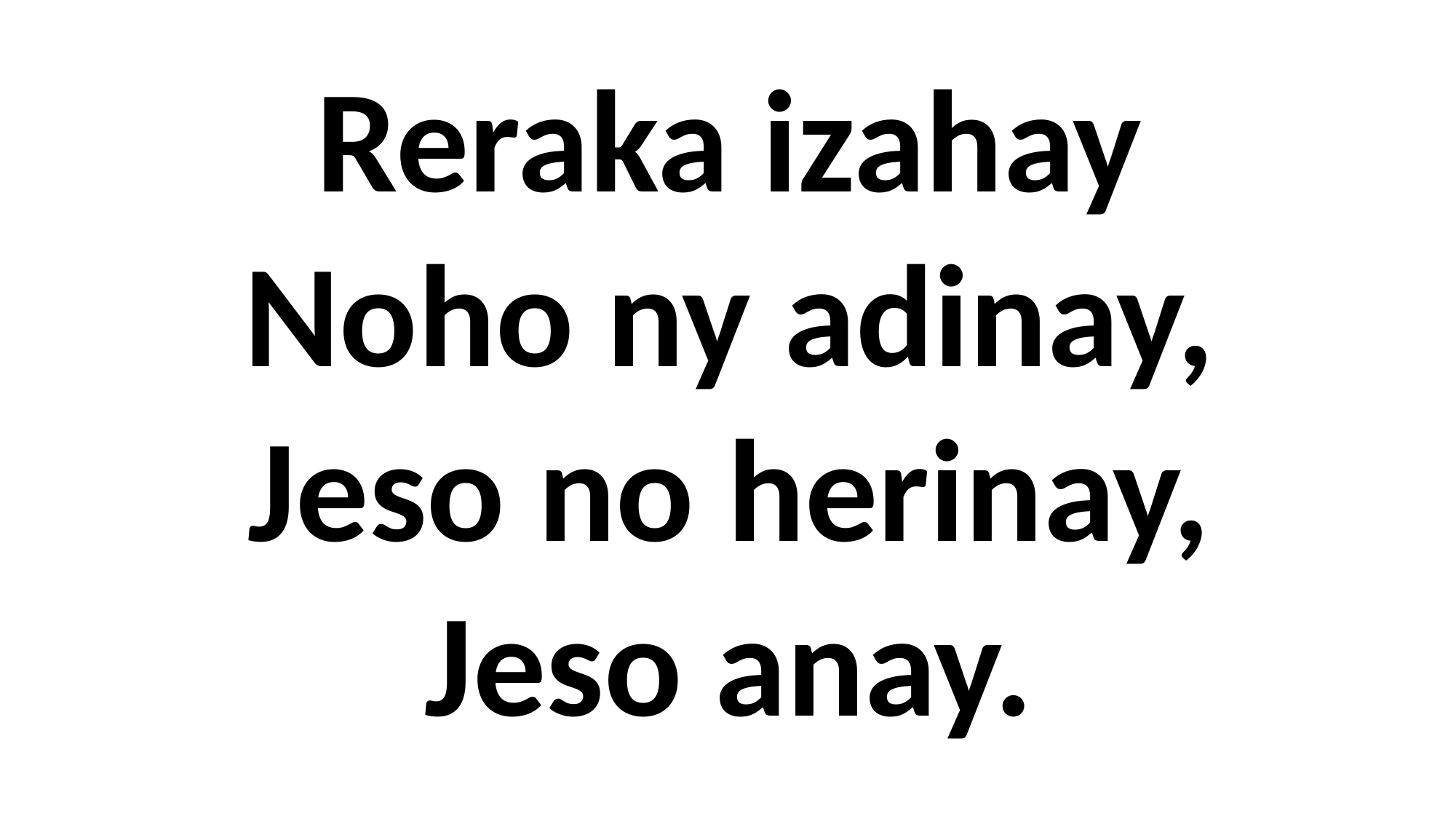

Reraka izahay
Noho ny adinay,
Jeso no herinay,
Jeso anay.